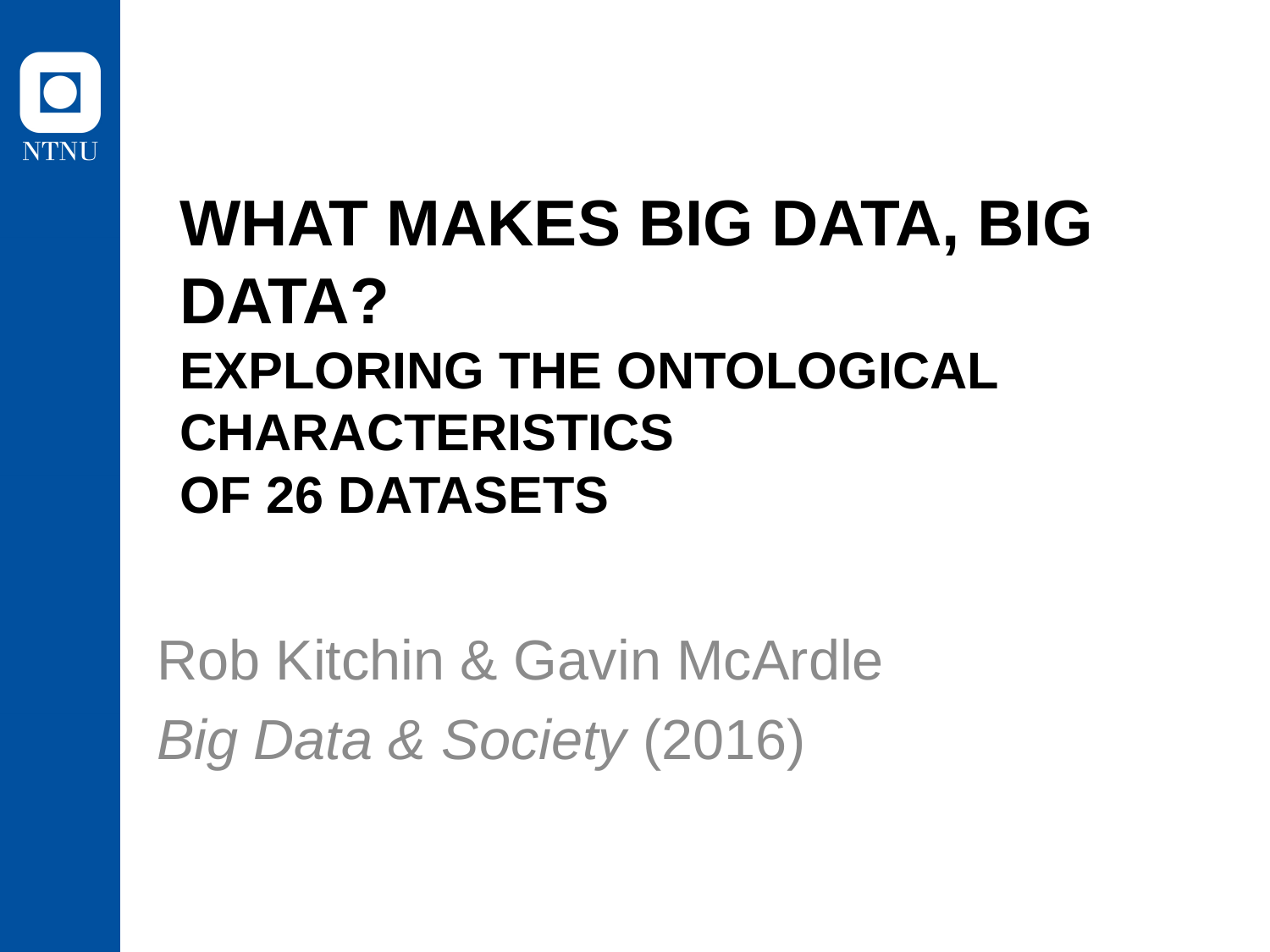

# What makes Big Data, Big Data? Exploring the ontological characteristics of 26 datasets
Rob Kitchin & Gavin McArdle
Big Data & Society (2016)